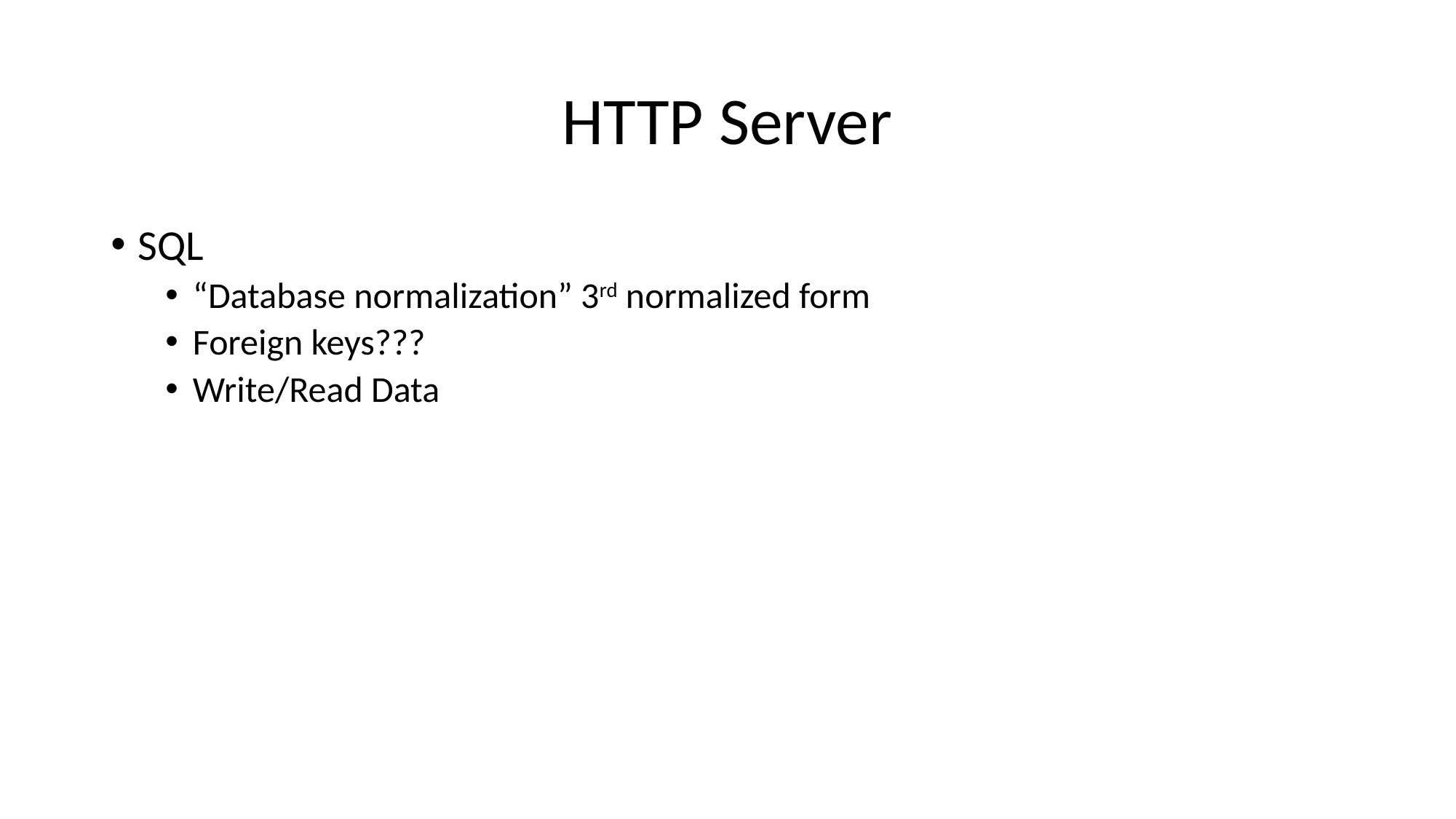

# HTTP Server
SQL
“Database normalization” 3rd normalized form
Foreign keys???
Write/Read Data